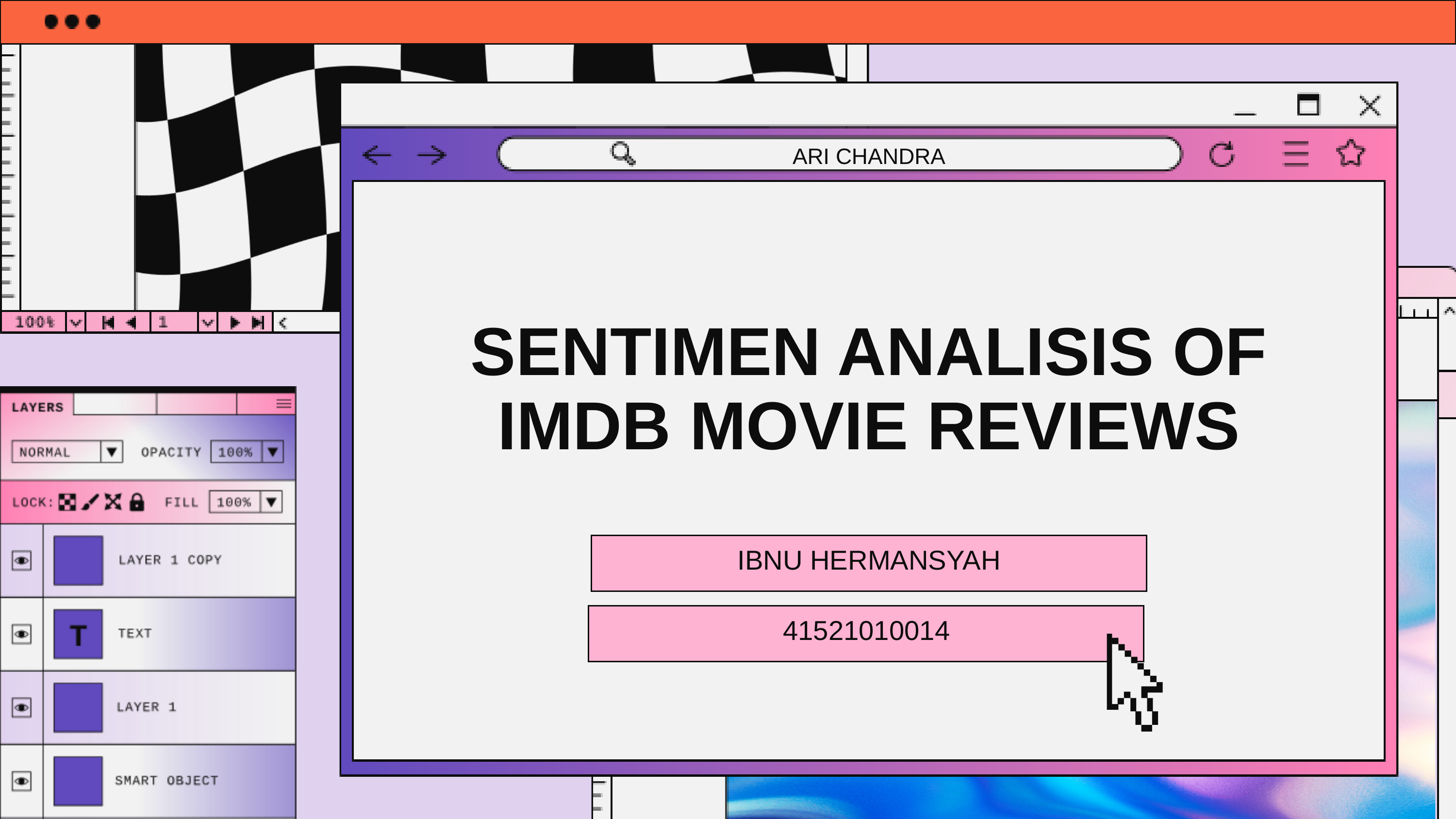

ARI CHANDRA

SENTIMEN ANALISIS OF IMDB MOVIE REVIEWS

IBNU HERMANSYAH

41521010014